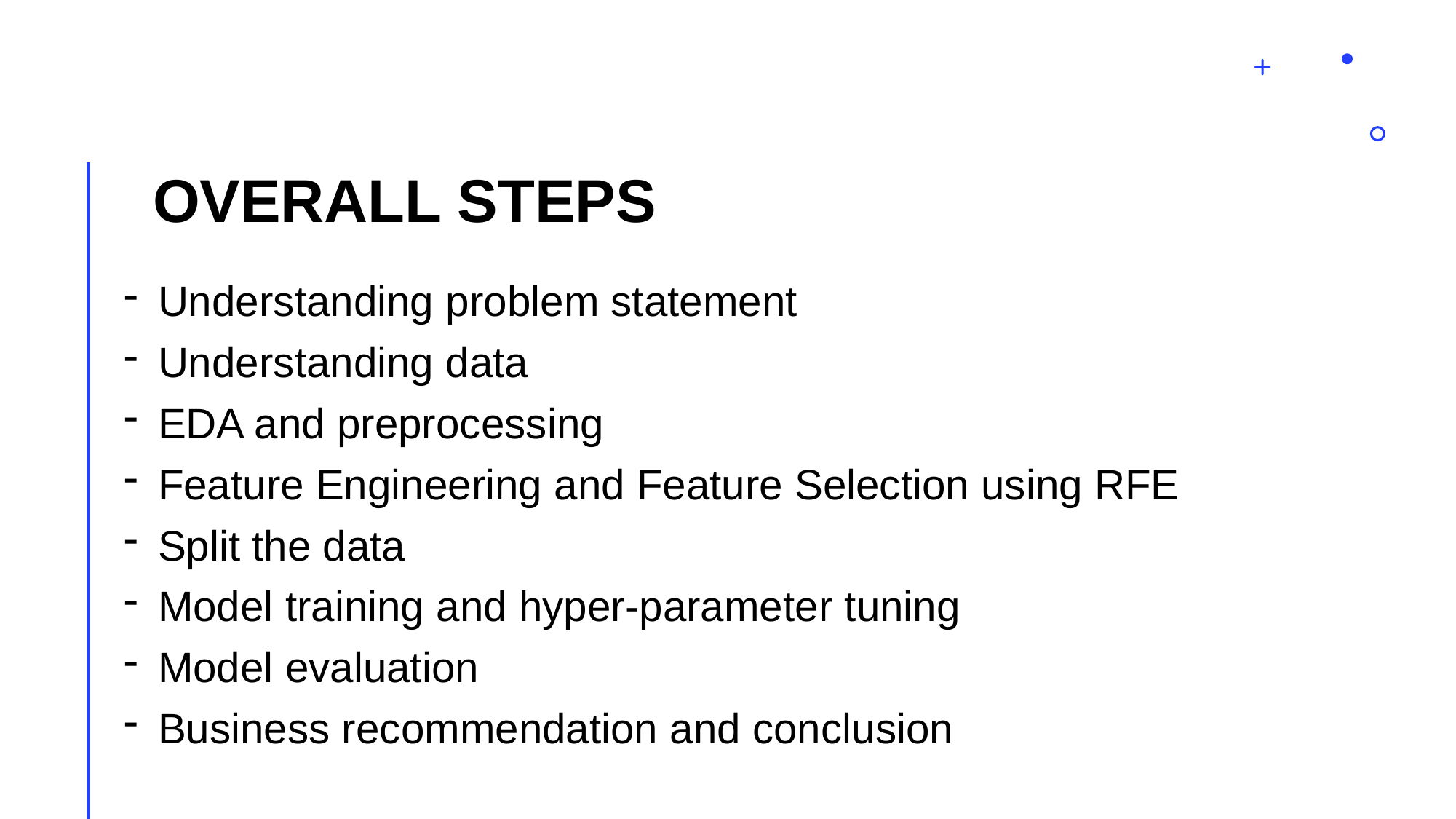

# Overall Steps

Understanding problem statement
Understanding data
EDA and preprocessing
Feature Engineering and Feature Selection using RFE
Split the data
Model training and hyper-parameter tuning
Model evaluation
Business recommendation and conclusion